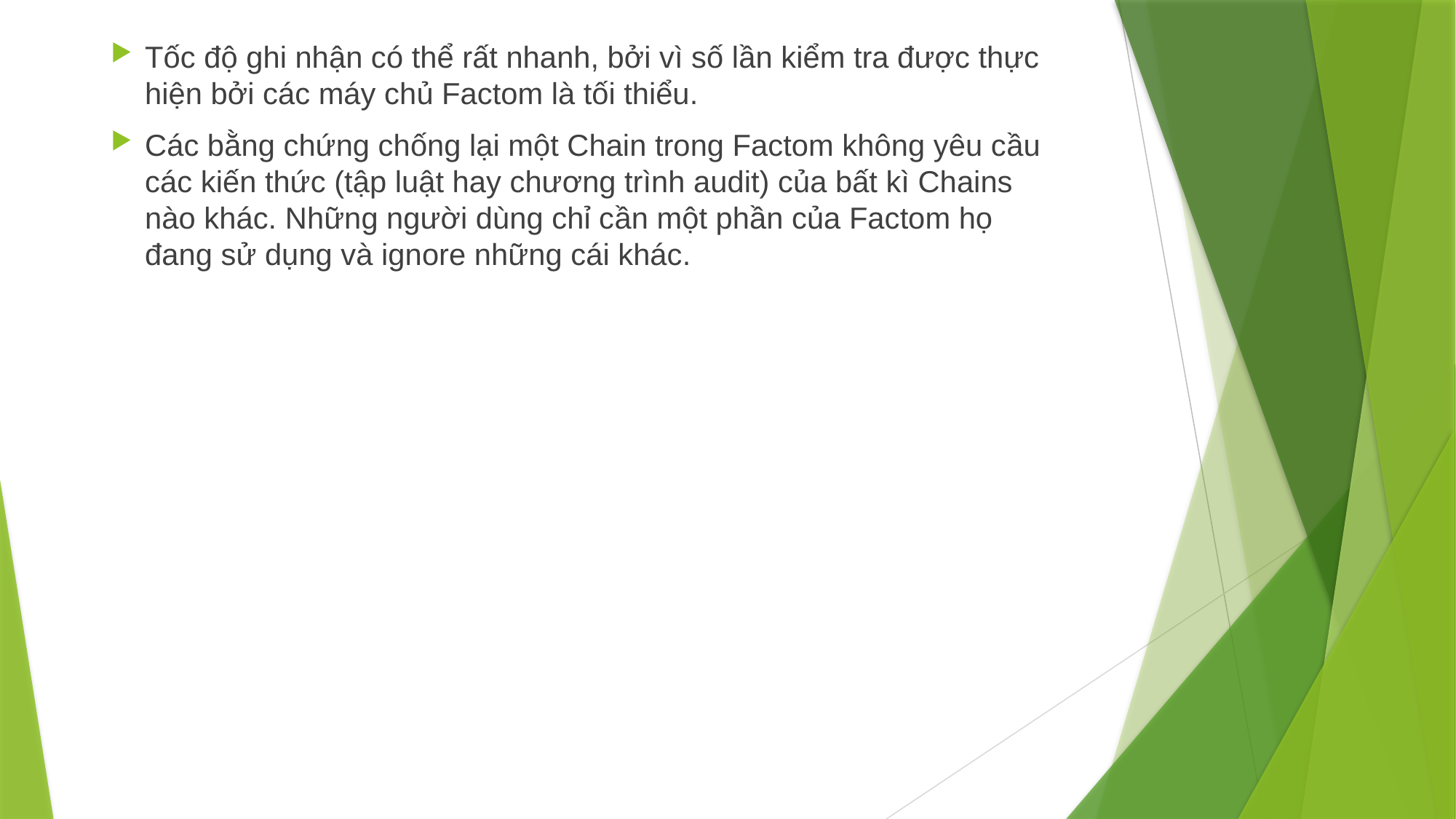

Tốc độ ghi nhận có thể rất nhanh, bởi vì số lần kiểm tra được thực hiện bởi các máy chủ Factom là tối thiểu.
Các bằng chứng chống lại một Chain trong Factom không yêu cầu các kiến thức (tập luật hay chương trình audit) của bất kì Chains nào khác. Những người dùng chỉ cần một phần của Factom họ đang sử dụng và ignore những cái khác.
26